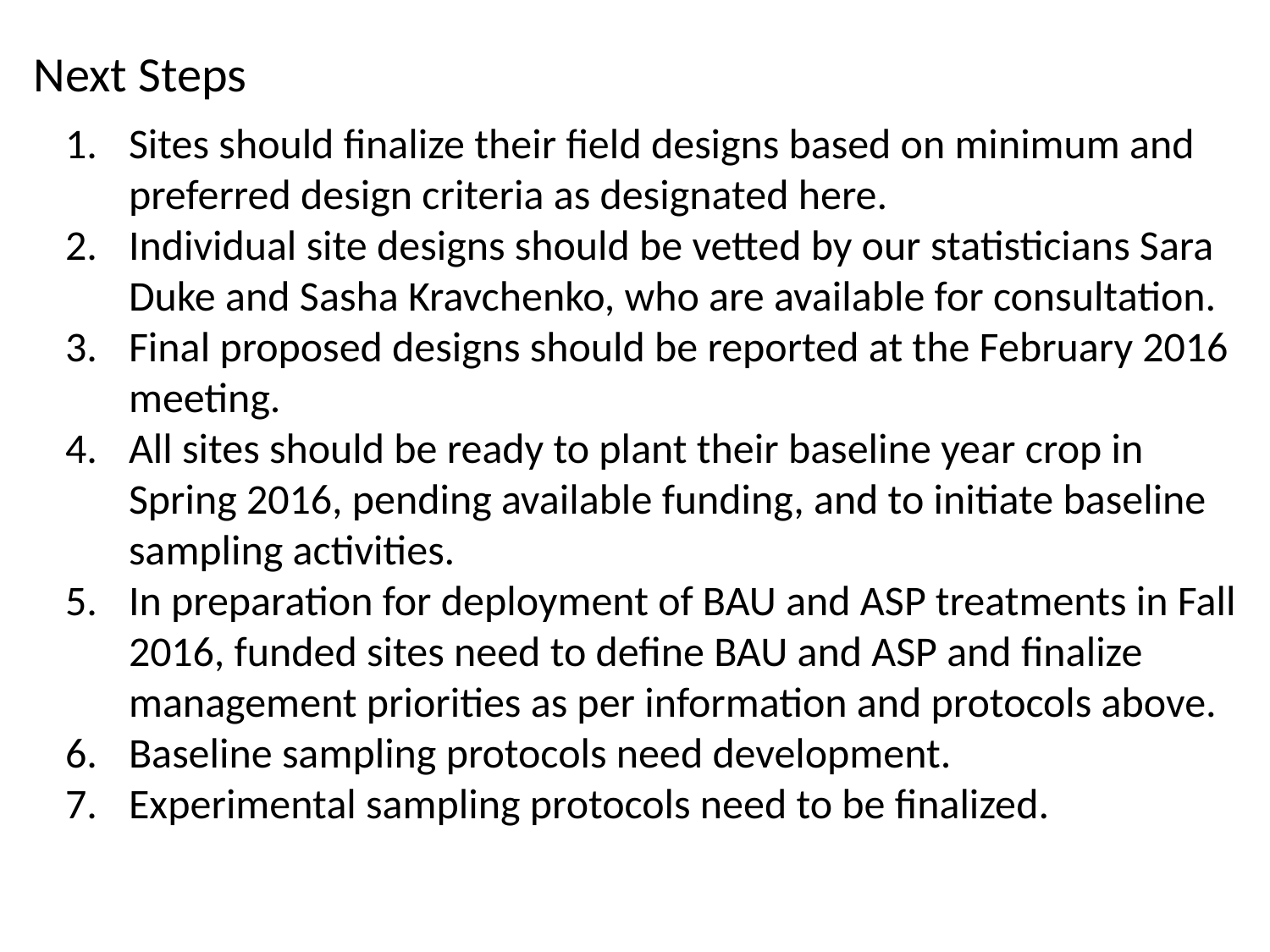

Next Steps
Sites should finalize their field designs based on minimum and preferred design criteria as designated here.
Individual site designs should be vetted by our statisticians Sara Duke and Sasha Kravchenko, who are available for consultation.
Final proposed designs should be reported at the February 2016 meeting.
All sites should be ready to plant their baseline year crop in Spring 2016, pending available funding, and to initiate baseline sampling activities.
In preparation for deployment of BAU and ASP treatments in Fall 2016, funded sites need to define BAU and ASP and finalize management priorities as per information and protocols above.
Baseline sampling protocols need development.
Experimental sampling protocols need to be finalized.